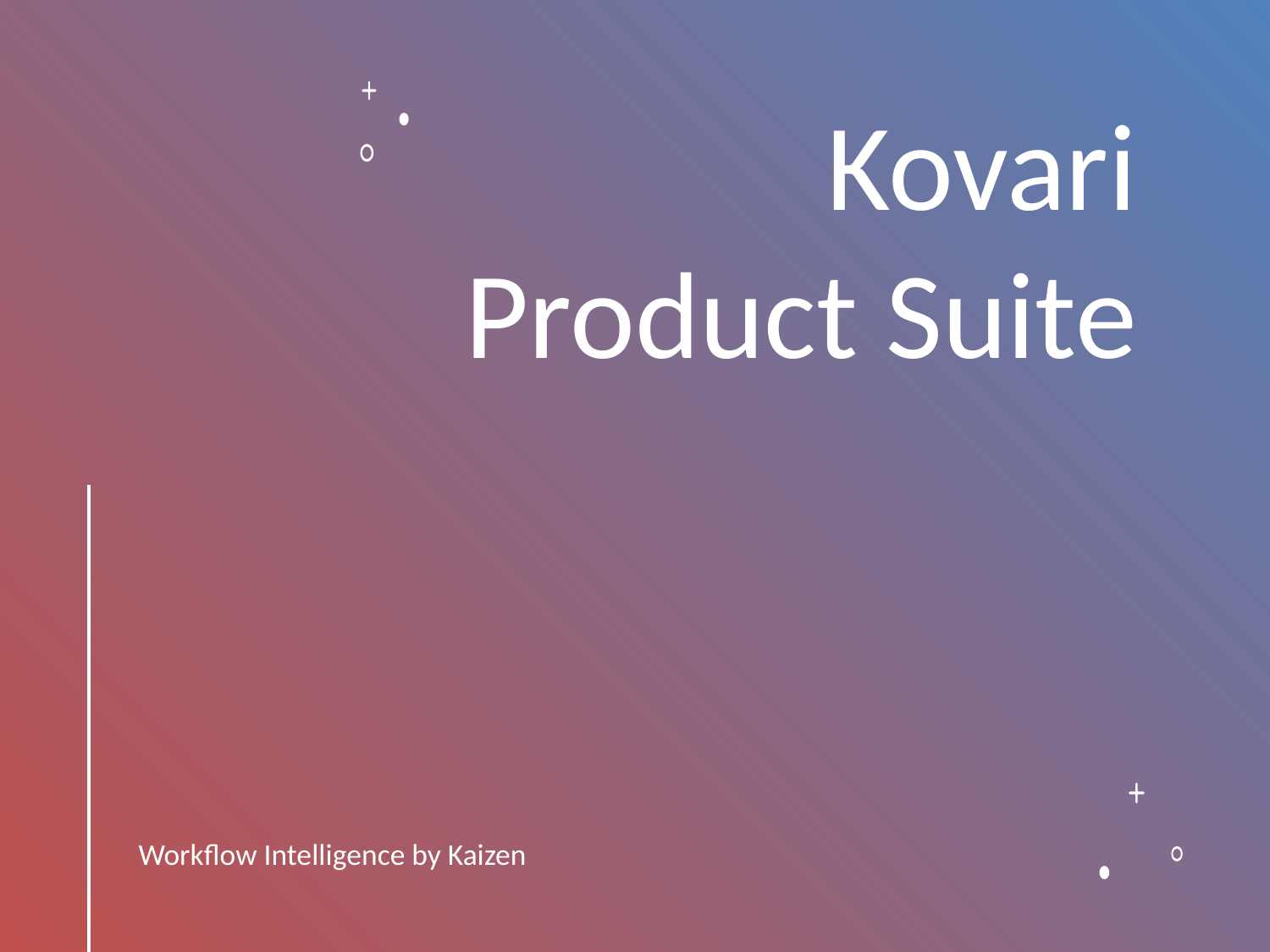

# Kovari Product Suite

Workflow Intelligence by Kaizen